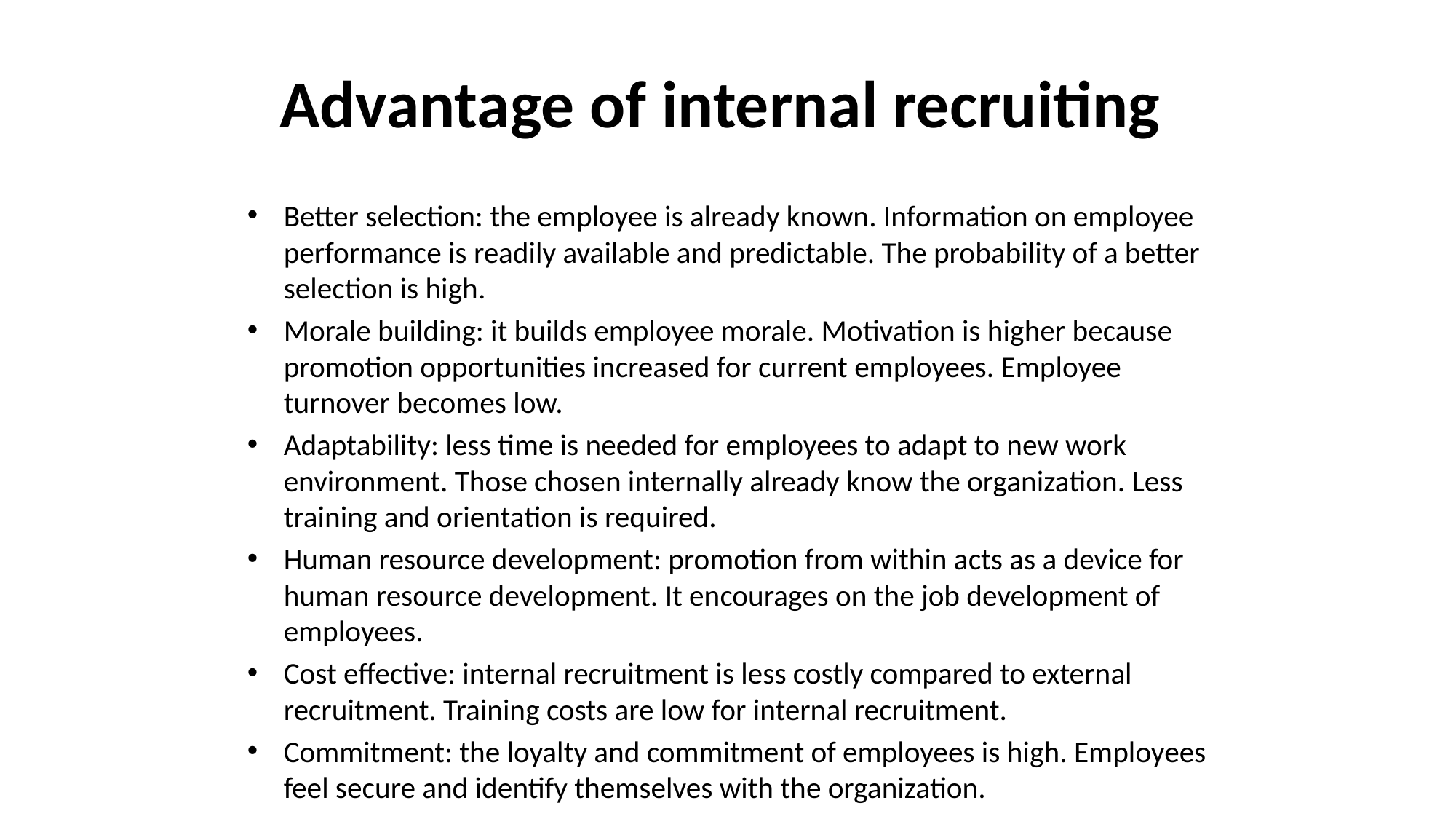

# Advantage of internal recruiting
Better selection: the employee is already known. Information on employee performance is readily available and predictable. The probability of a better selection is high.
Morale building: it builds employee morale. Motivation is higher because promotion opportunities increased for current employees. Employee turnover becomes low.
Adaptability: less time is needed for employees to adapt to new work environment. Those chosen internally already know the organization. Less training and orientation is required.
Human resource development: promotion from within acts as a device for human resource development. It encourages on the job development of employees.
Cost effective: internal recruitment is less costly compared to external recruitment. Training costs are low for internal recruitment.
Commitment: the loyalty and commitment of employees is high. Employees feel secure and identify themselves with the organization.